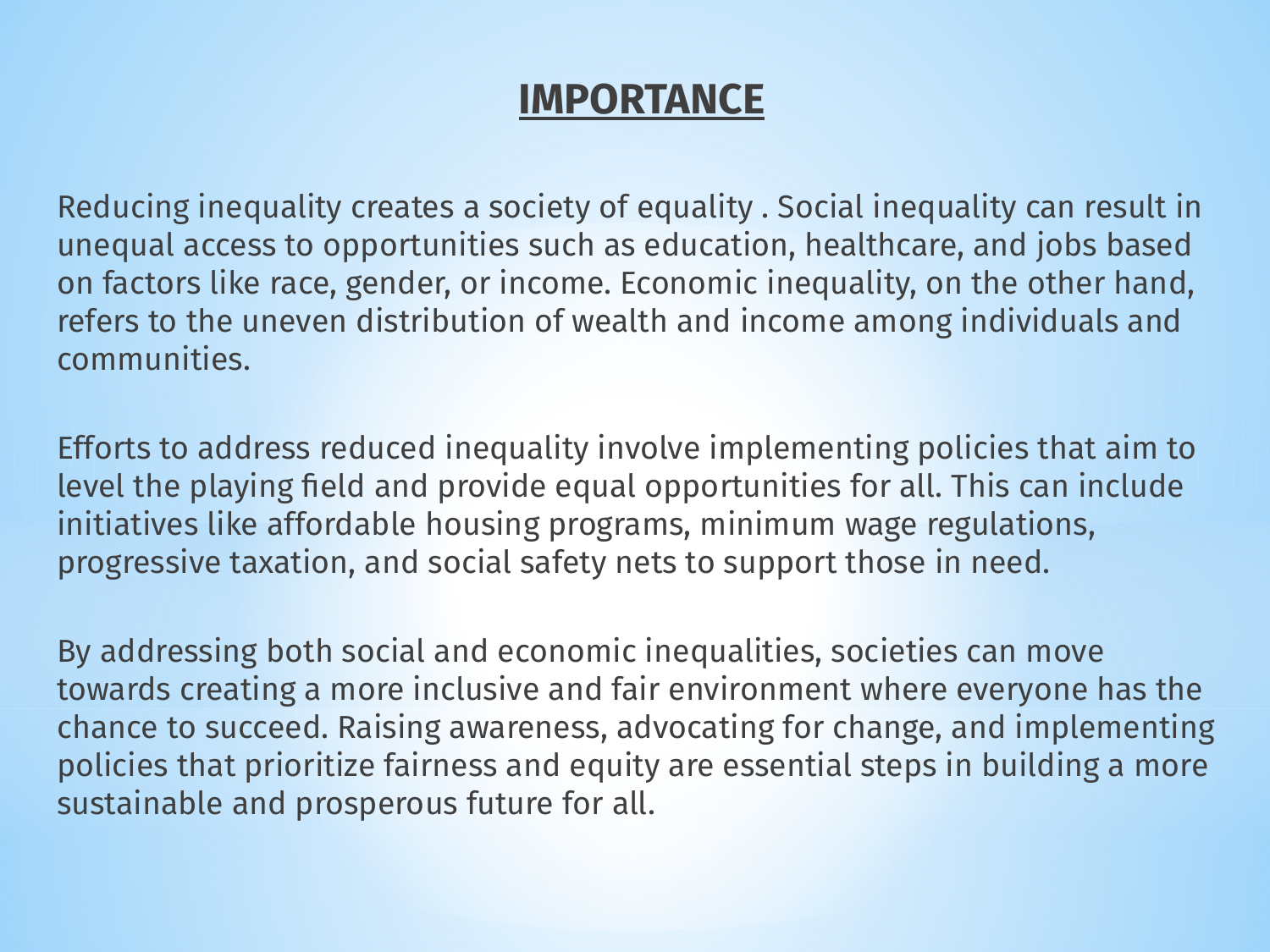

IMPORTANCE

Reducing inequality creates a society of equality . Social inequality can result in unequal access to opportunities such as education, healthcare, and jobs based on factors like race, gender, or income. Economic inequality, on the other hand, refers to the uneven distribution of wealth and income among individuals and communities.

Efforts to address reduced inequality involve implementing policies that aim to level the playing field and provide equal opportunities for all. This can include initiatives like affordable housing programs, minimum wage regulations, progressive taxation, and social safety nets to support those in need.

By addressing both social and economic inequalities, societies can move towards creating a more inclusive and fair environment where everyone has the chance to succeed. Raising awareness, advocating for change, and implementing policies that prioritize fairness and equity are essential steps in building a more sustainable and prosperous future for all.